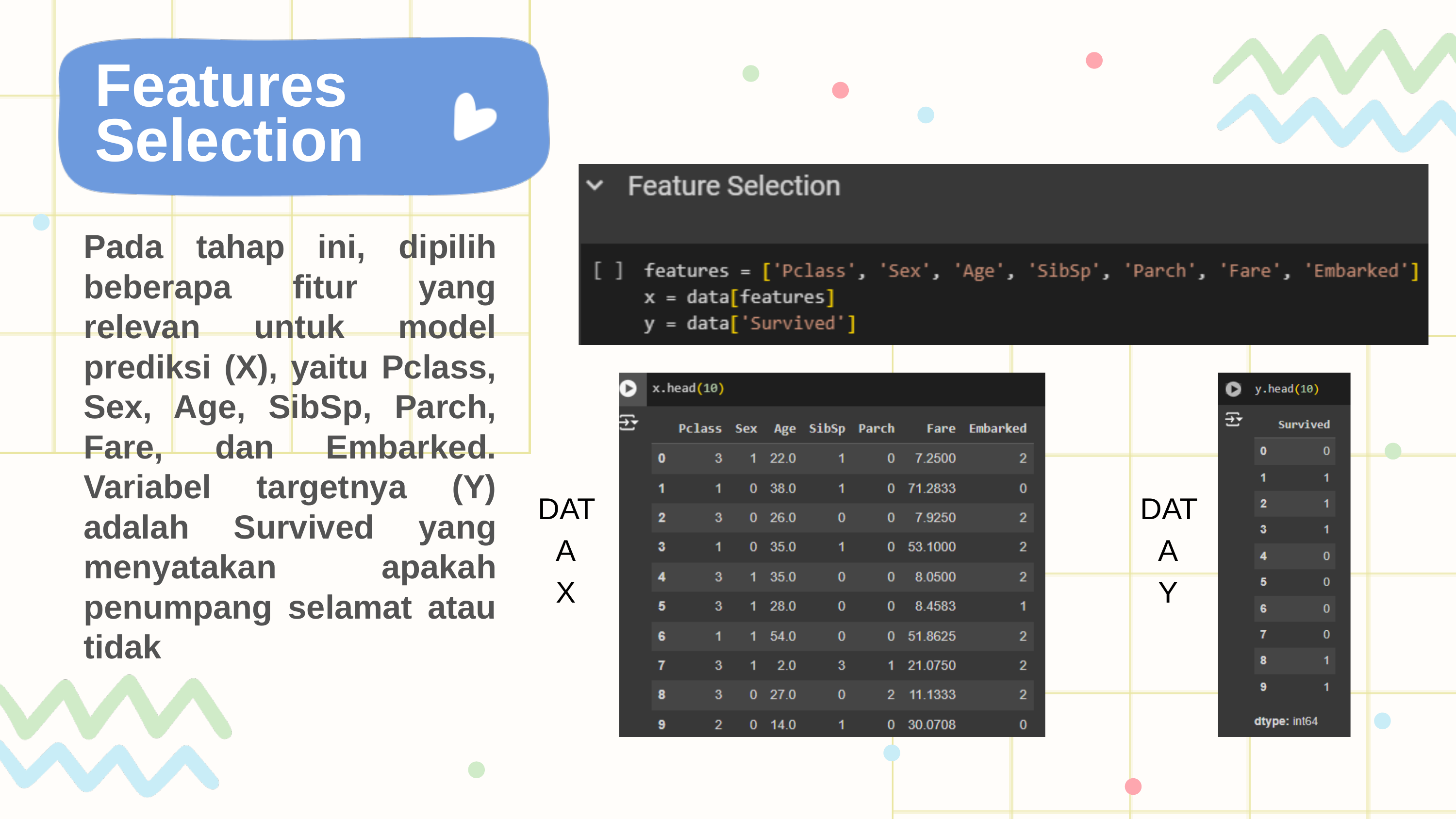

Features
Selection

Pada tahap ini, dipilih beberapa fitur yang relevan untuk model prediksi (X), yaitu Pclass, Sex, Age, SibSp, Parch, Fare, dan Embarked. Variabel targetnya (Y) adalah Survived yang menyatakan apakah penumpang selamat atau tidak

DATA
X
DATA
Y